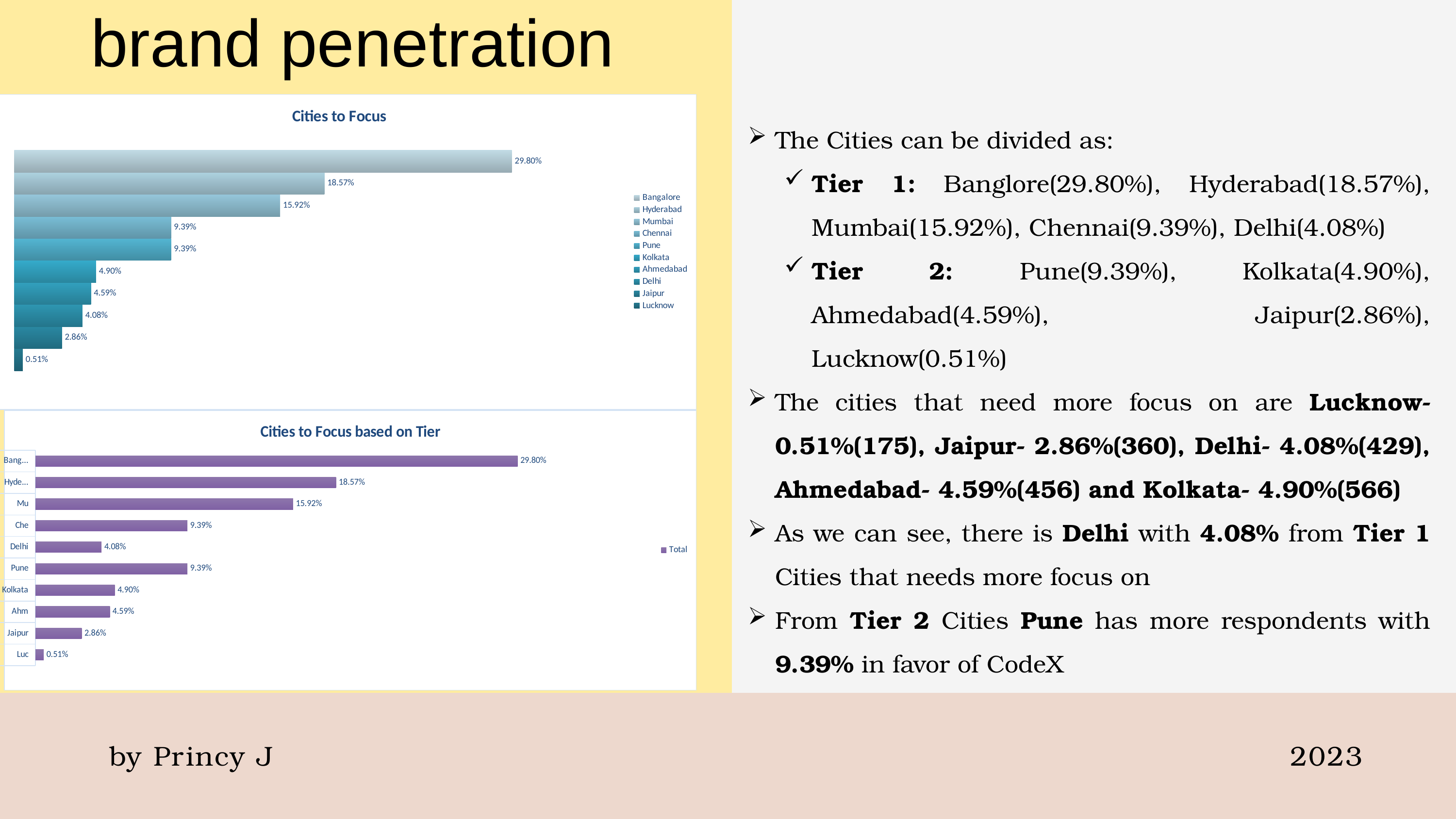

brand penetration

### Chart: Cities to Focus

| Category | Lucknow | Jaipur | Delhi | Ahmedabad | Kolkata | Pune | Chennai | Mumbai | Hyderabad | Bangalore |
|---|---|---|---|---|---|---|---|---|---|---|
| Total | 0.00510204081632653 | 0.0285714285714286 | 0.0408163265306122 | 0.0459183673469388 | 0.0489795918367347 | 0.0938775510204082 | 0.0938775510204082 | 0.159183673469388 | 0.185714285714286 | 0.297959183673469 |
The Cities can be divided as:
Tier 1: Banglore(29.80%), Hyderabad(18.57%), Mumbai(15.92%), Chennai(9.39%), Delhi(4.08%)
Tier 2: Pune(9.39%), Kolkata(4.90%), Ahmedabad(4.59%), Jaipur(2.86%), Lucknow(0.51%)
The cities that need more focus on are Lucknow- 0.51%(175), Jaipur- 2.86%(360), Delhi- 4.08%(429), Ahmedabad- 4.59%(456) and Kolkata- 4.90%(566)
As we can see, there is Delhi with 4.08% from Tier 1 Cities that needs more focus on
From Tier 2 Cities Pune has more respondents with 9.39% in favor of CodeX

### Chart: Cities to Focus based on Tier

| Category | Total |
|---|---|
| Lucknow | 0.00510204081632653 |
| Jaipur | 0.0285714285714286 |
| Ahmedabad | 0.0459183673469388 |
| Kolkata | 0.0489795918367347 |
| Pune | 0.0938775510204082 |
| Delhi | 0.0408163265306122 |
| Chennai | 0.0938775510204082 |
| Mumbai | 0.159183673469388 |
| Hyderabad | 0.185714285714286 |
| Bangalore | 0.297959183673469 |
by Princy J
2023